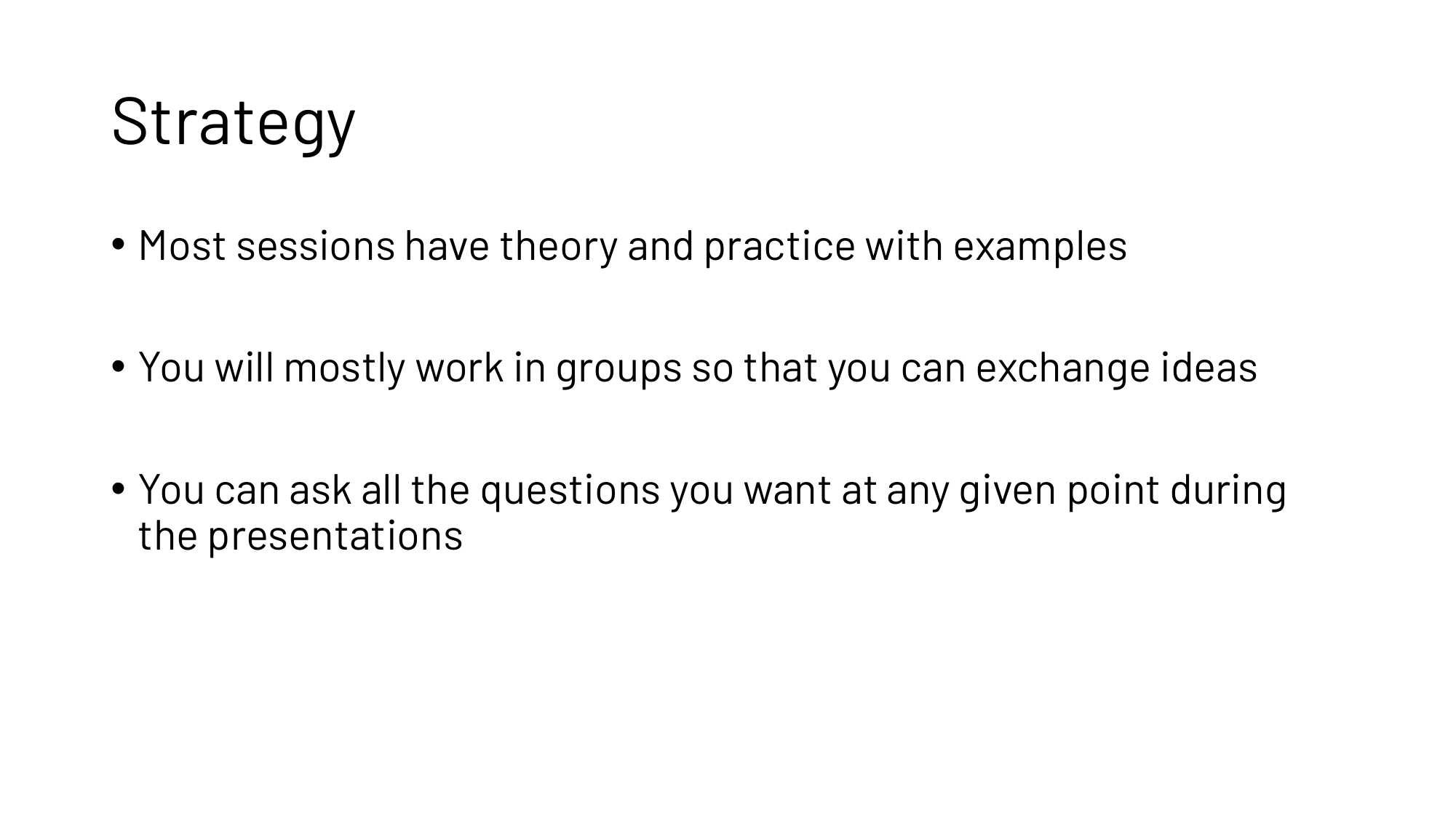

# Strategy
Most sessions have theory and practice with examples

You will mostly work in groups so that you can exchange ideas

You can ask all the questions you want at any given point during the presentations